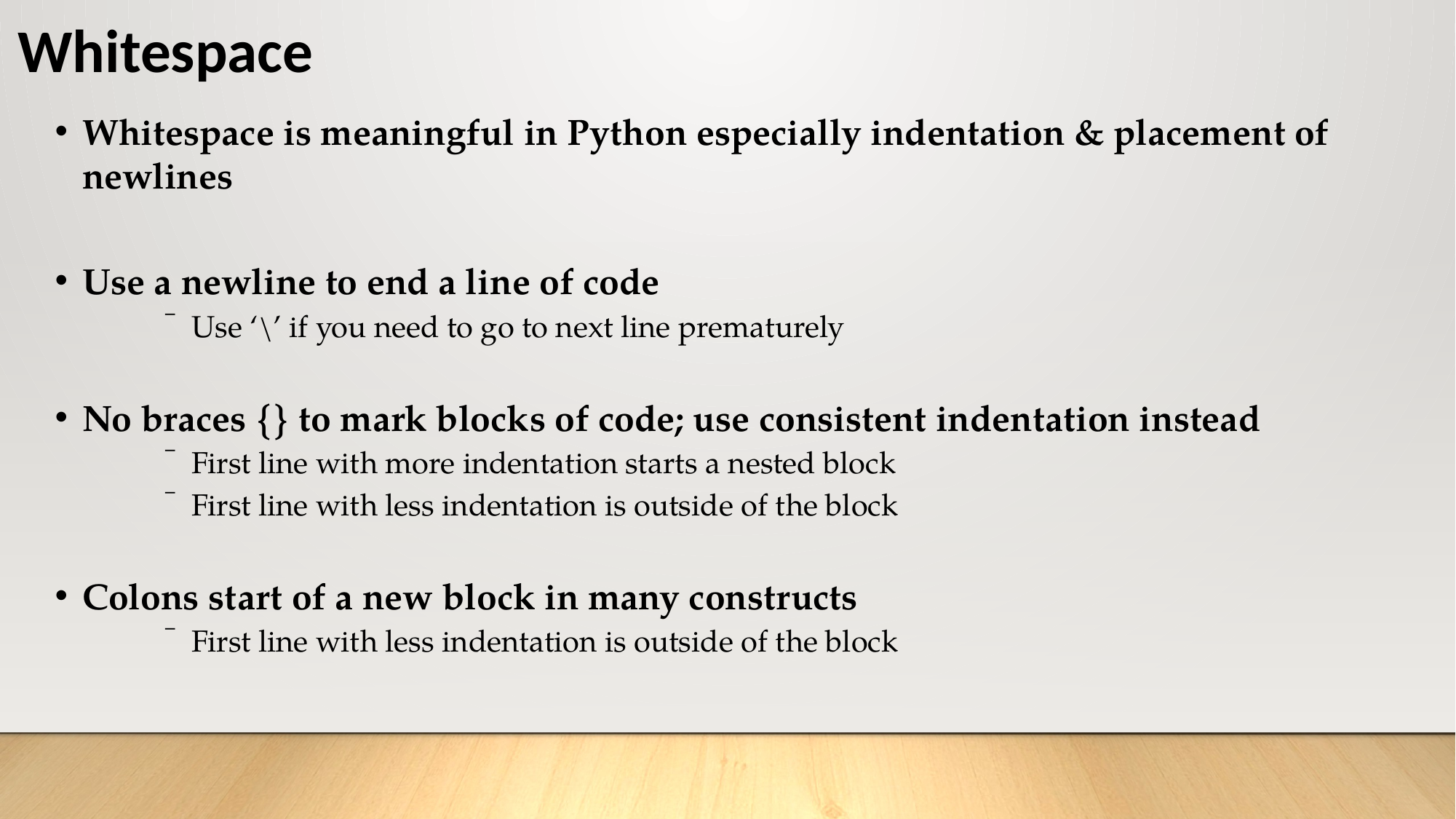

# Whitespace
Whitespace is meaningful in Python especially indentation & placement of newlines

Use a newline to end a line of code
Use ‘\’ if you need to go to next line prematurely

No braces {} to mark blocks of code; use consistent indentation instead
First line with more indentation starts a nested block
First line with less indentation is outside of the block

Colons start of a new block in many constructs
First line with less indentation is outside of the block